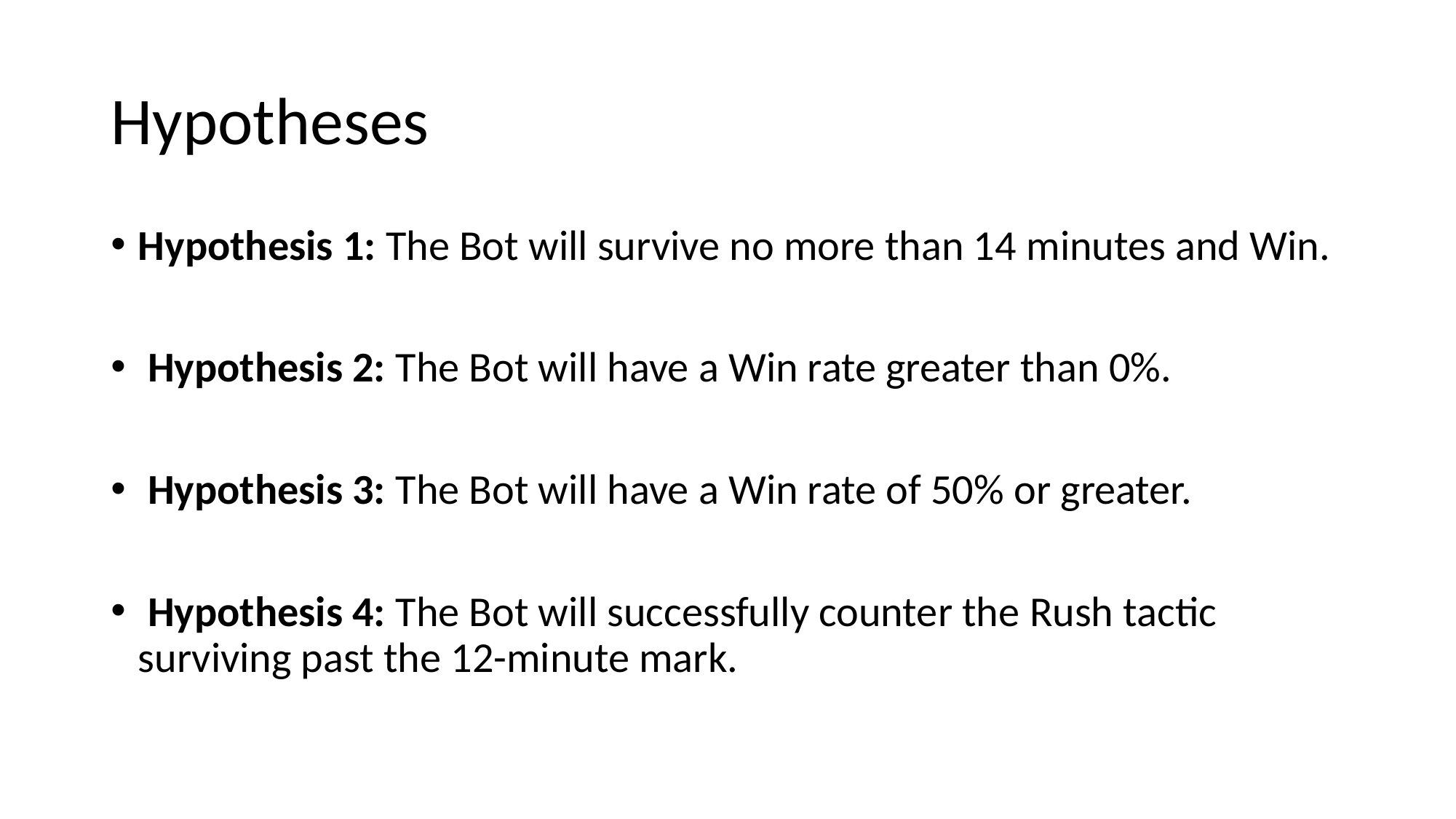

# Hypotheses
Hypothesis 1: The Bot will survive no more than 14 minutes and Win.

 Hypothesis 2: The Bot will have a Win rate greater than 0%.

 Hypothesis 3: The Bot will have a Win rate of 50% or greater.

 Hypothesis 4: The Bot will successfully counter the Rush tactic surviving past the 12-minute mark.